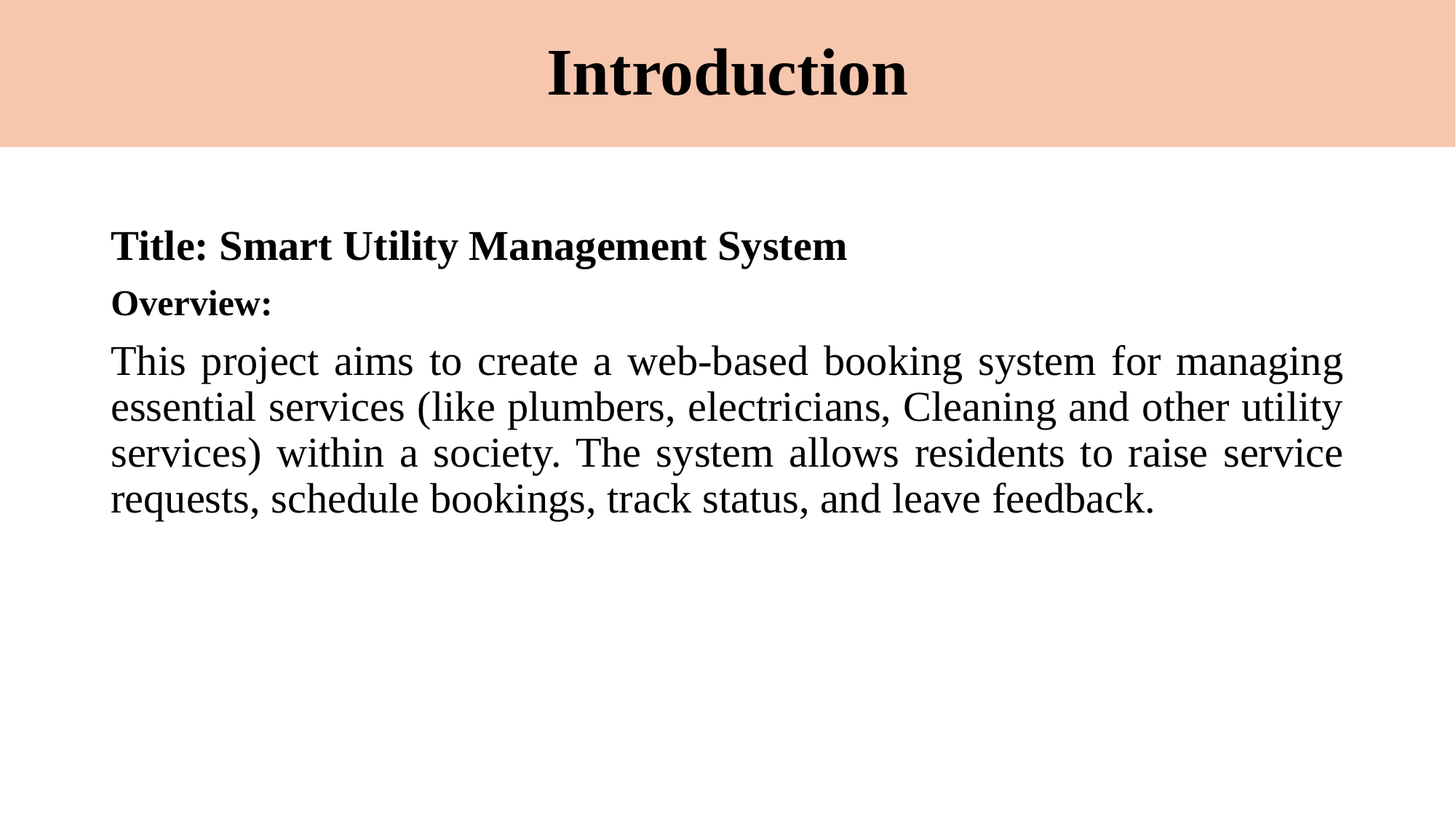

# Introduction
Title: Smart Utility Management System
Overview:
This project aims to create a web-based booking system for managing essential services (like plumbers, electricians, Cleaning and other utility services) within a society. The system allows residents to raise service requests, schedule bookings, track status, and leave feedback.